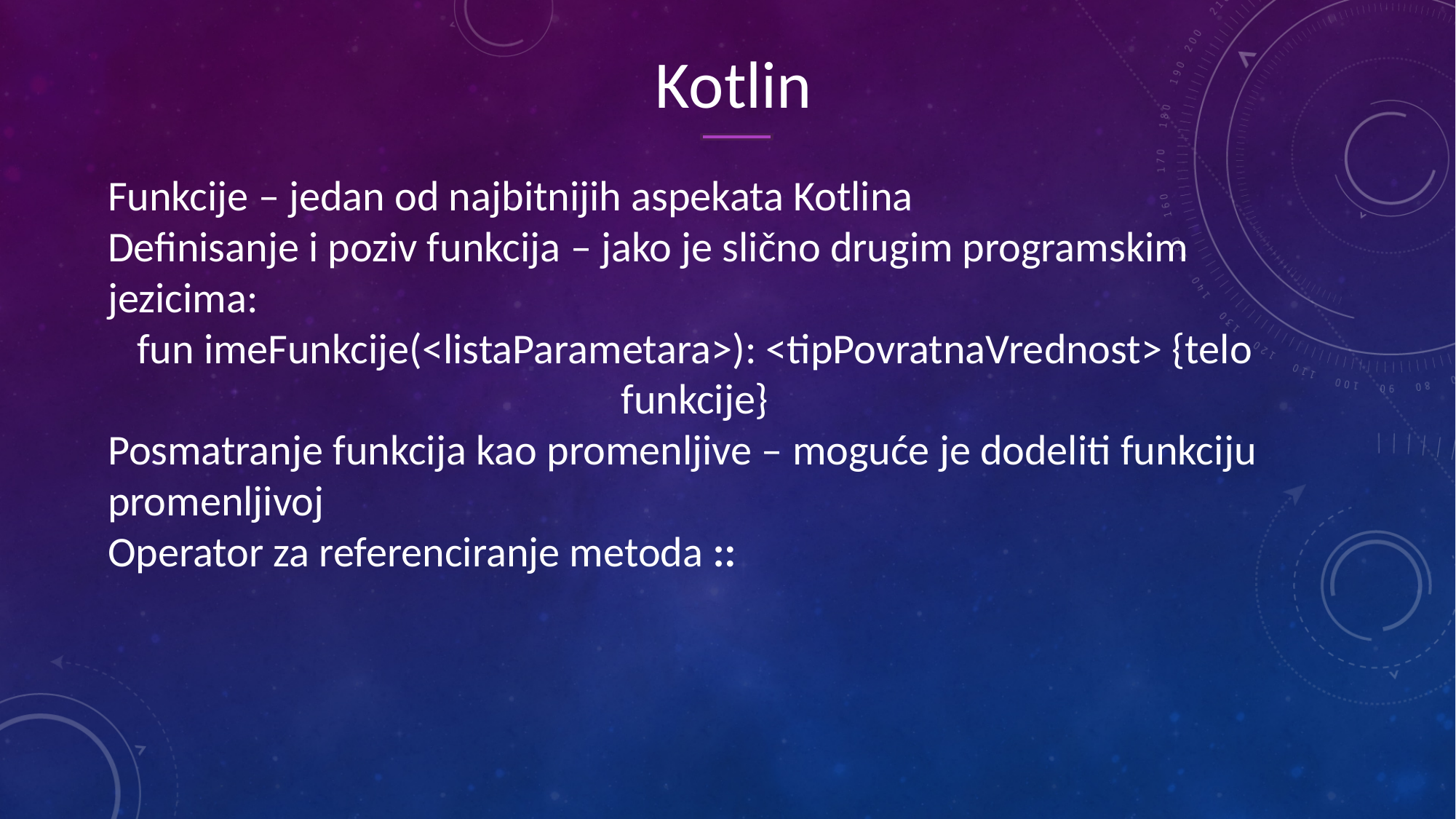

Kotlin

Funkcije – jedan od najbitnijih aspekata Kotlina
Definisanje i poziv funkcija – jako je slično drugim programskim jezicima:
fun imeFunkcije(<listaParametara>): <tipPovratnaVrednost> {telo funkcije}
Posmatranje funkcija kao promenljive – moguće je dodeliti funkciju promenljivoj
Operator za referenciranje metoda ::